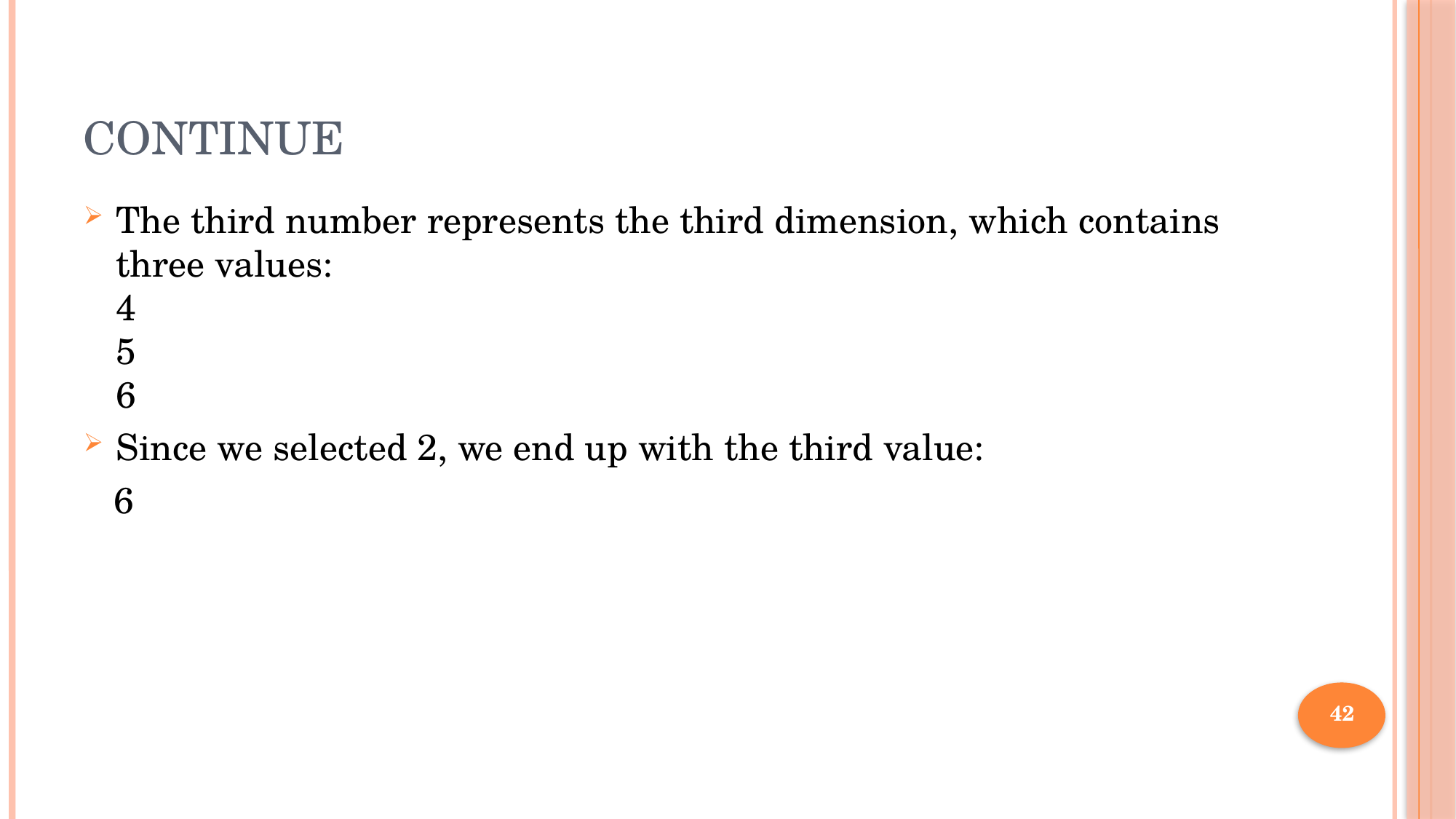

# continue
The third number represents the third dimension, which contains three values:
4
5
6
Since we selected 2, we end up with the third value:
   6
42